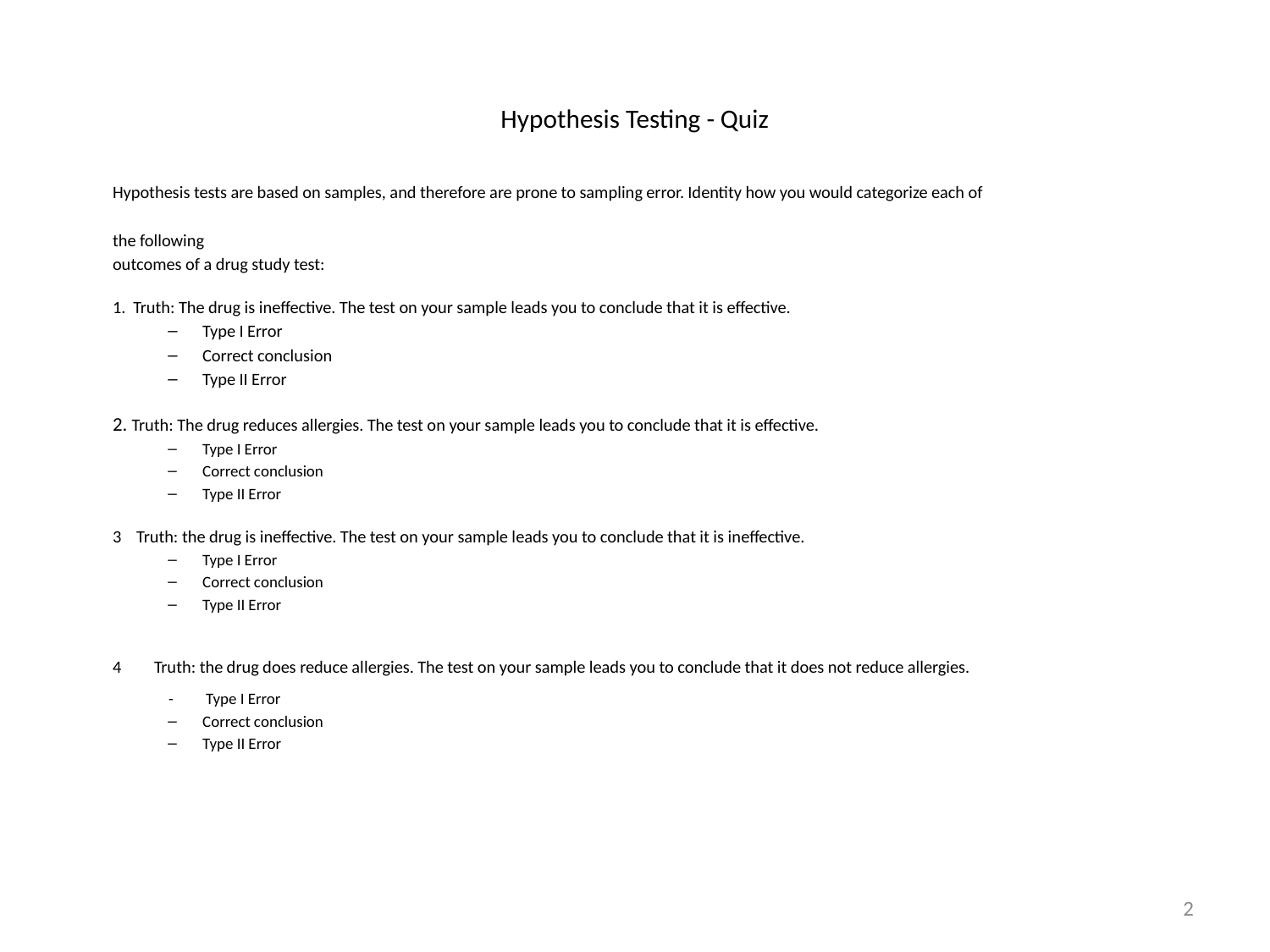

# Hypothesis Testing - Quiz

Hypothesis tests are based on samples, and therefore are prone to sampling error. Identity how you would categorize each of

the following
outcomes of a drug study test:

1.  Truth: The drug is ineffective. The test on your sample leads you to conclude that it is effective.
Type I Error
Correct conclusion
Type II Error

2. Truth: The drug reduces allergies. The test on your sample leads you to conclude that it is effective.
Type I Error
Correct conclusion
Type II Error

3    Truth: the drug is ineffective. The test on your sample leads you to conclude that it is ineffective.
Type I Error
Correct conclusion
Type II Error

Truth: the drug does reduce allergies. The test on your sample leads you to conclude that it does not reduce allergies.

	    -         Type I Error
Correct conclusion
Type II Error

2